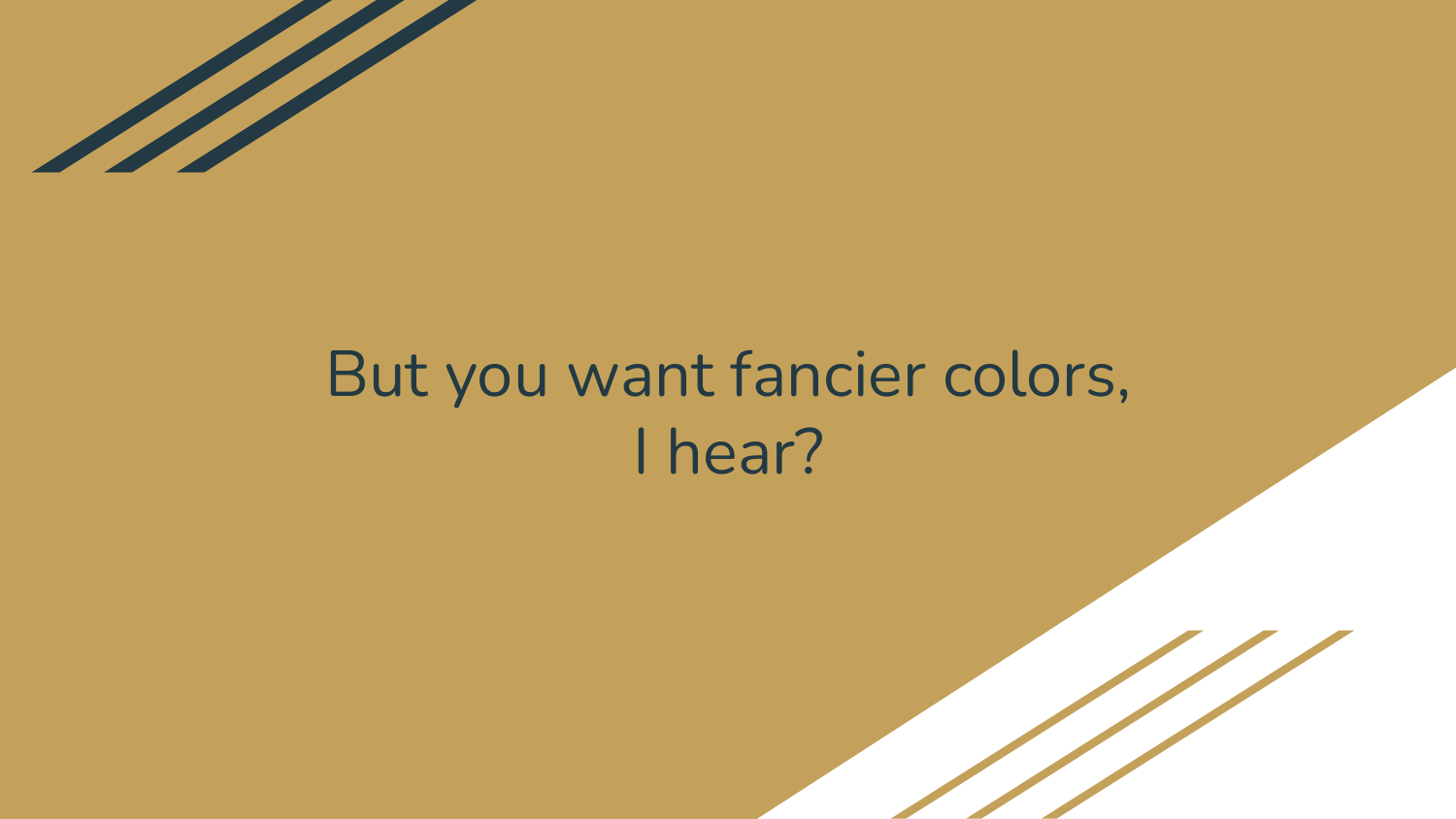

# But you want fancier colors, I hear?